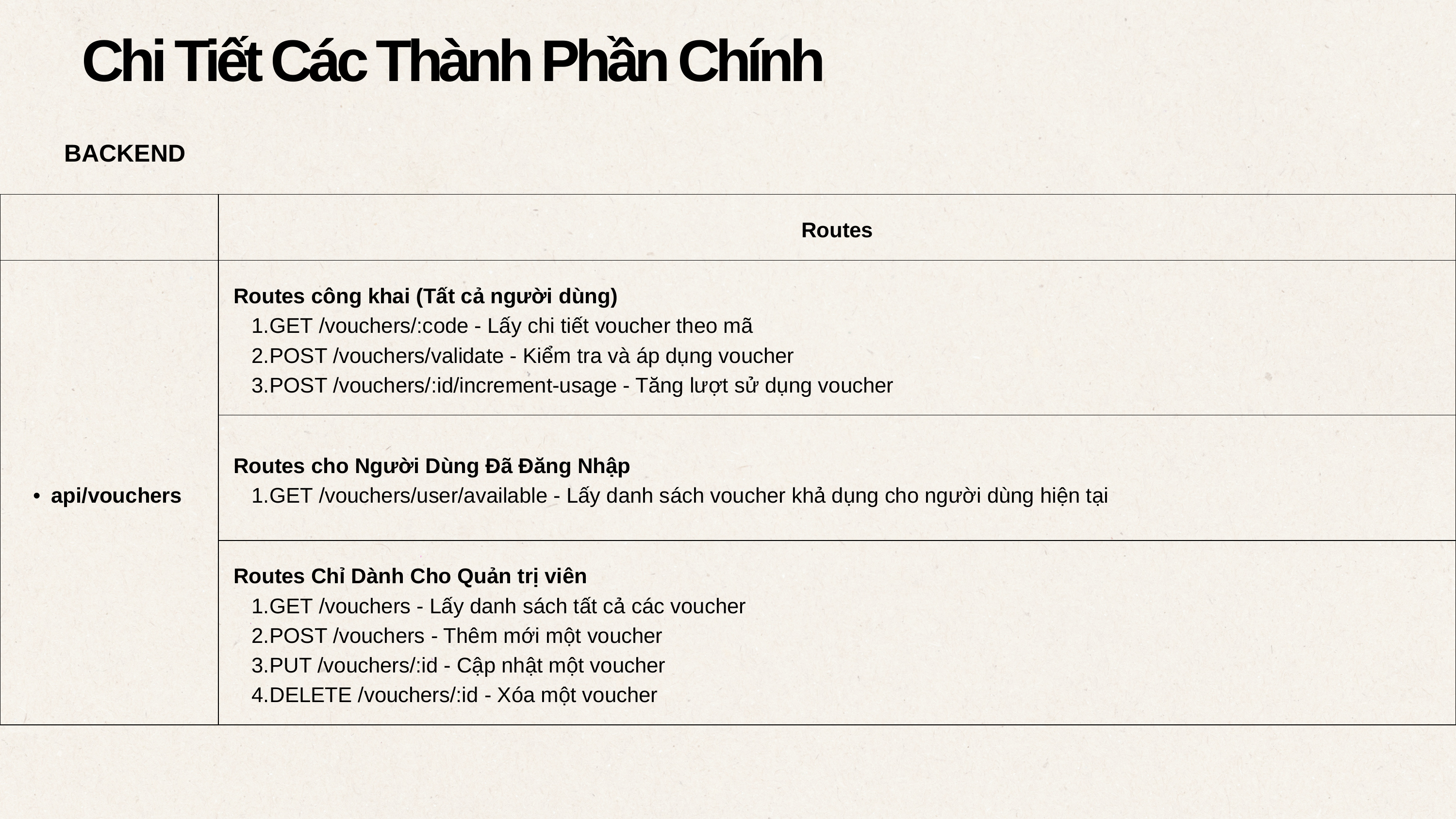

Chi Tiết Các Thành Phần Chính
BACKEND
|  | Routes |
| --- | --- |
| api/vouchers | Routes công khai (Tất cả người dùng) GET /vouchers/:code - Lấy chi tiết voucher theo mã POST /vouchers/validate - Kiểm tra và áp dụng voucher POST /vouchers/:id/increment-usage - Tăng lượt sử dụng voucher |
| api/vouchers | Routes cho Người Dùng Đã Đăng Nhập GET /vouchers/user/available - Lấy danh sách voucher khả dụng cho người dùng hiện tại |
| api/vouchers | Routes Chỉ Dành Cho Quản trị viên GET /vouchers - Lấy danh sách tất cả các voucher POST /vouchers - Thêm mới một voucher PUT /vouchers/:id - Cập nhật một voucher DELETE /vouchers/:id - Xóa một voucher |